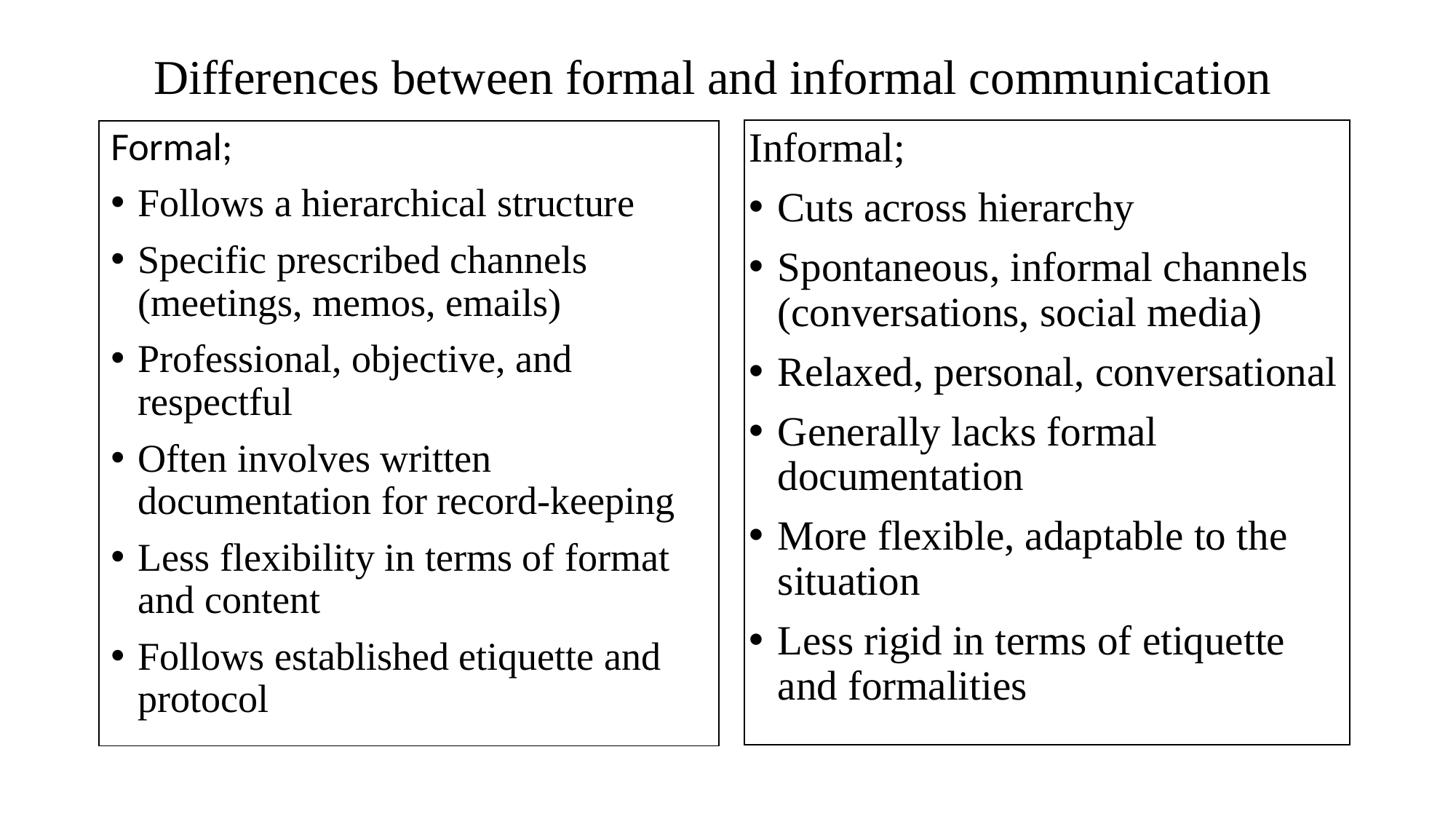

# Differences between formal and informal communication
|  |
| --- |
|  |
| --- |
Formal;
Follows a hierarchical structure
Specific prescribed channels (meetings, memos, emails)
Professional, objective, and respectful
Often involves written documentation for record-keeping
Less flexibility in terms of format and content
Follows established etiquette and protocol

Informal;
Cuts across hierarchy
Spontaneous, informal channels (conversations, social media)
Relaxed, personal, conversational
Generally lacks formal documentation
More flexible, adaptable to the situation
Less rigid in terms of etiquette and formalities